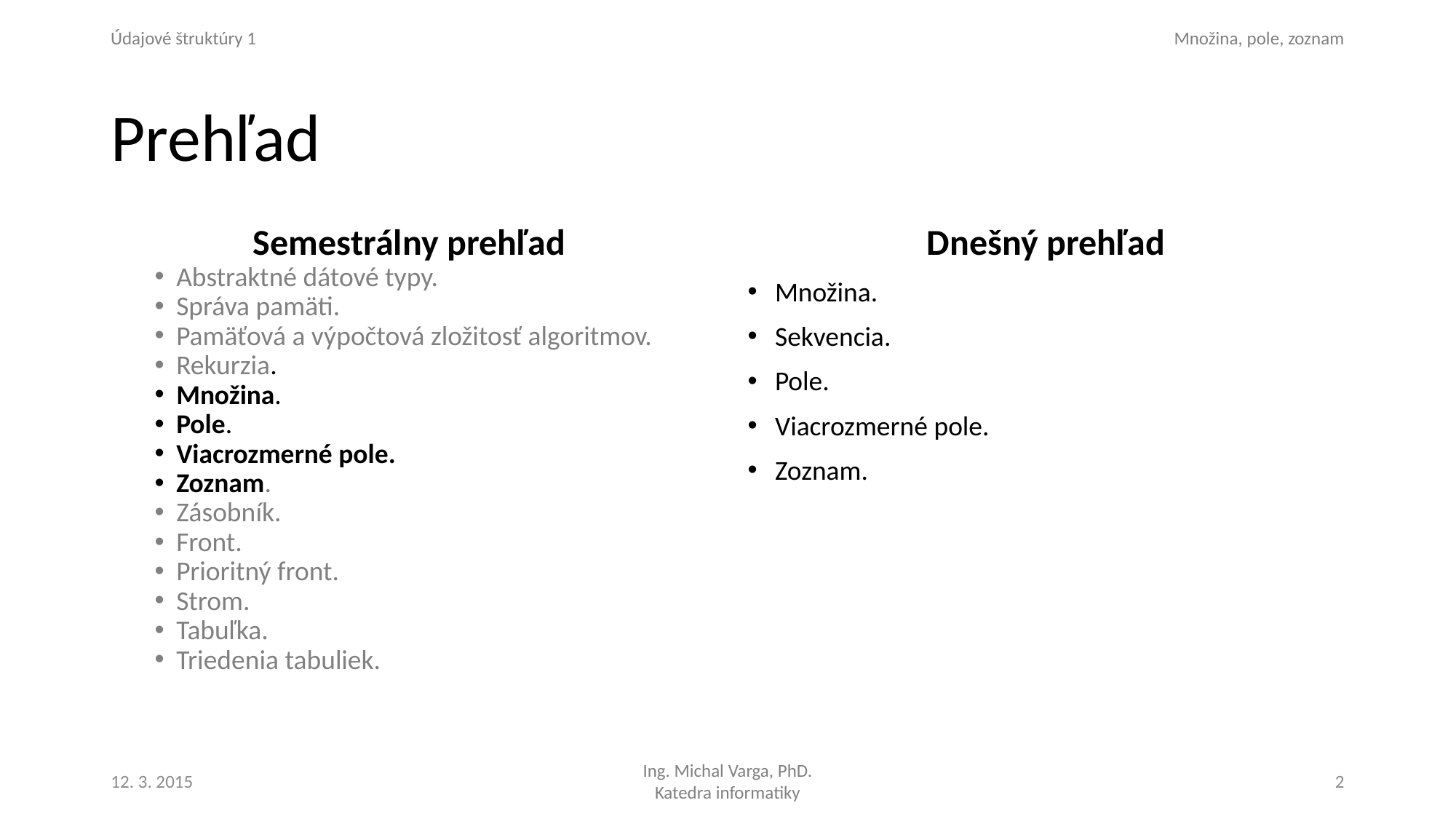

# Prehľad
Semestrálny prehľad
Abstraktné dátové typy.
Správa pamäti.
Pamäťová a výpočtová zložitosť algoritmov.
Rekurzia.
Množina.
Pole.
Viacrozmerné pole.
Zoznam.
Zásobník.
Front.
Prioritný front.
Strom.
Tabuľka.
Triedenia tabuliek.

Dnešný prehľad
Množina.
Sekvencia.
Pole.
Viacrozmerné pole.
Zoznam.
12. 3. 2015
2